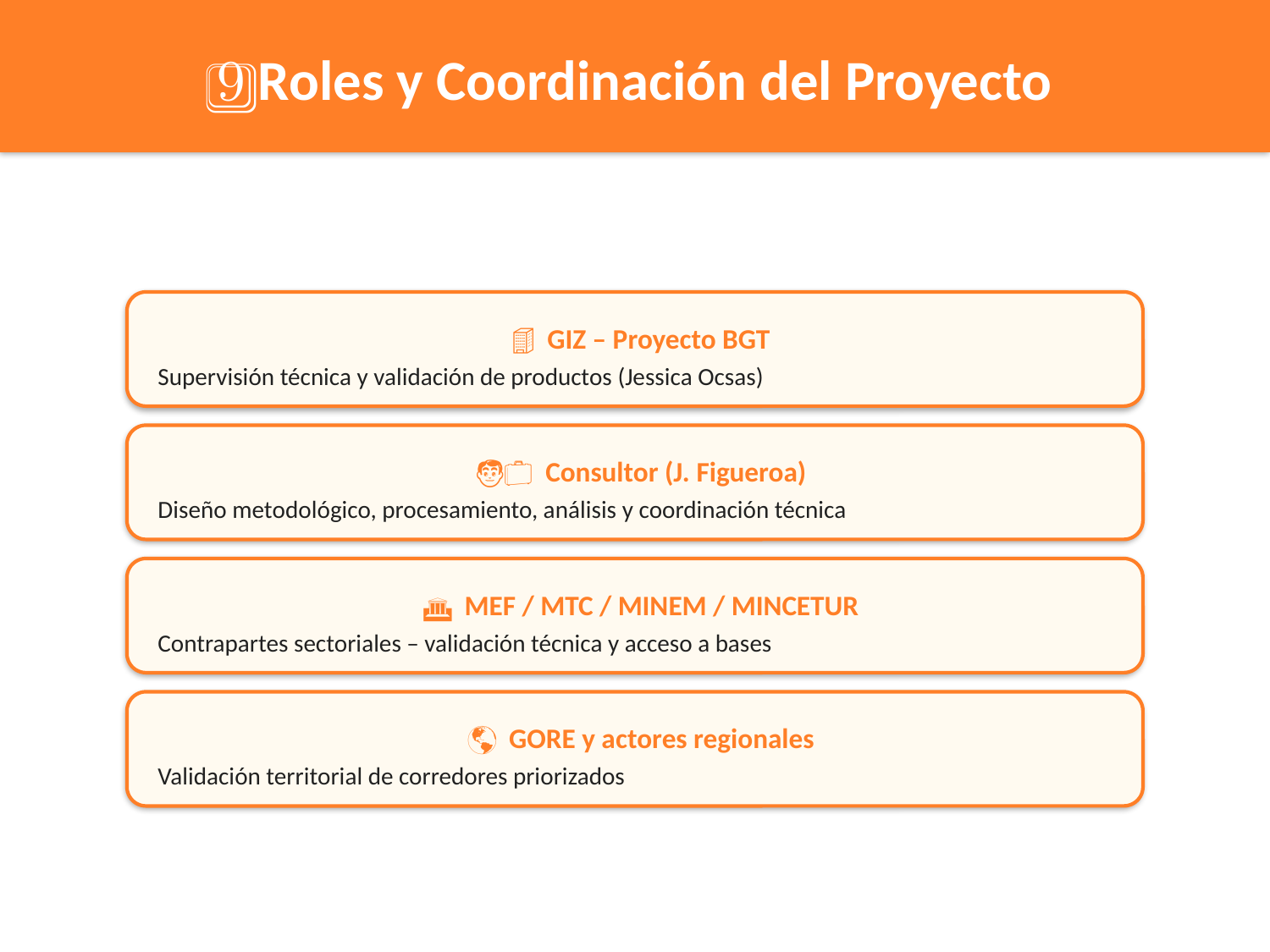

9️⃣ Roles y Coordinación del Proyecto
🏢  GIZ – Proyecto BGT
Supervisión técnica y validación de productos (Jessica Ocsas)
👨‍💼  Consultor (J. Figueroa)
Diseño metodológico, procesamiento, análisis y coordinación técnica
🏛️  MEF / MTC / MINEM / MINCETUR
Contrapartes sectoriales – validación técnica y acceso a bases
🌎  GORE y actores regionales
Validación territorial de corredores priorizados